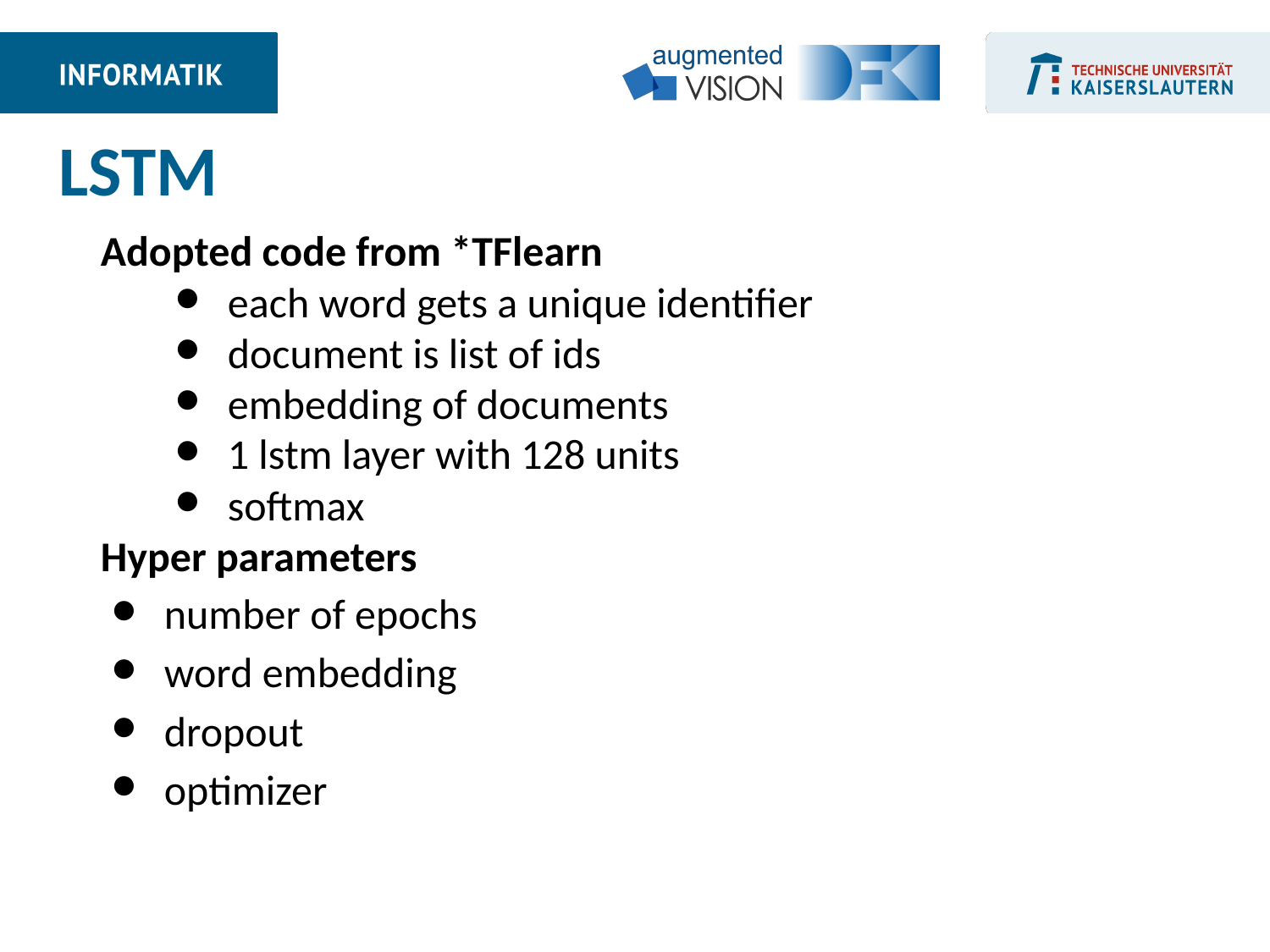

LSTM
Adopted code from *TFlearn
each word gets a unique identifier
document is list of ids
embedding of documents
1 lstm layer with 128 units
softmax
Hyper parameters
number of epochs
word embedding
dropout
optimizer